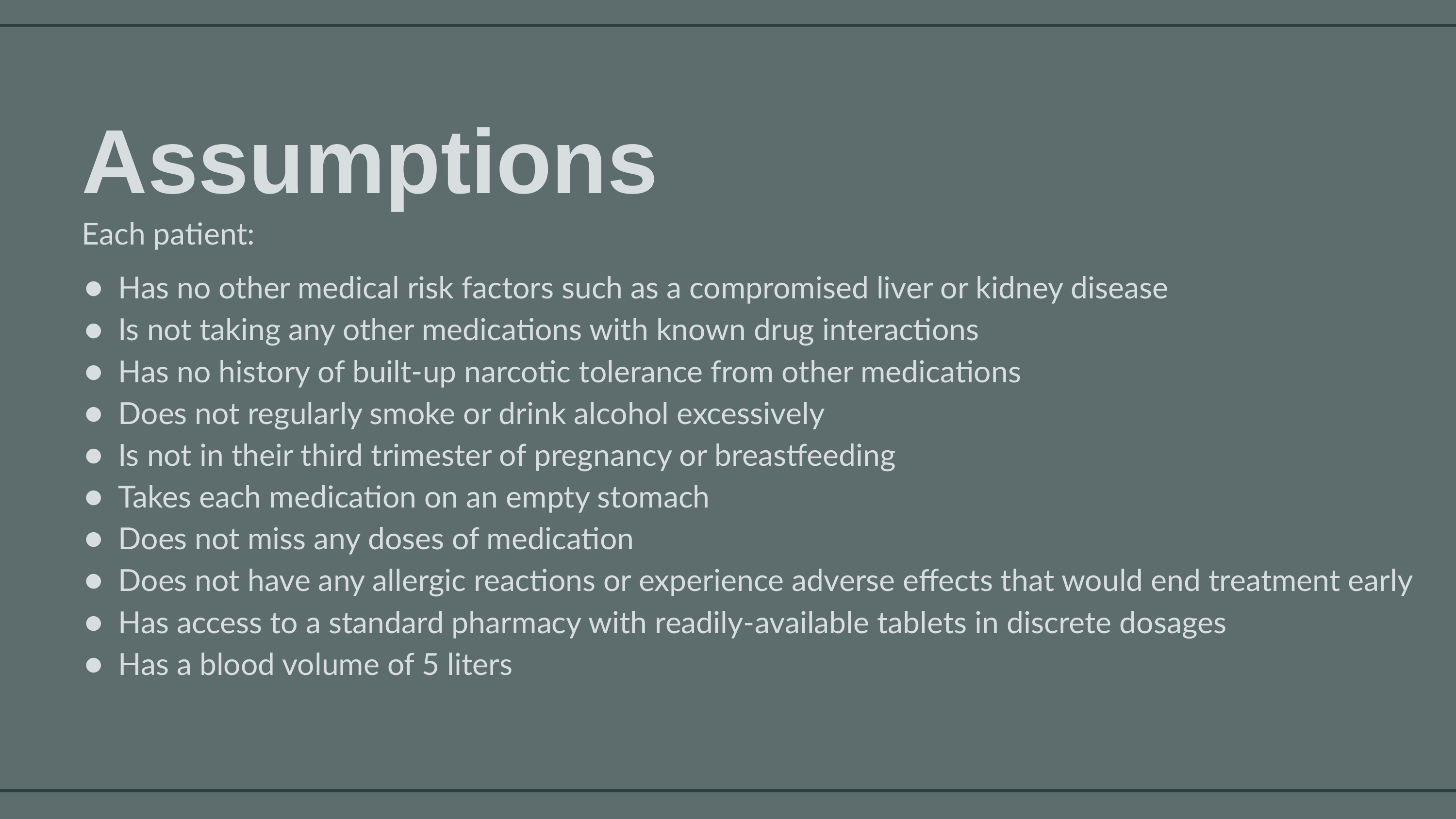

Assumptions
Each patient:
Has no other medical risk factors such as a compromised liver or kidney disease
Is not taking any other medications with known drug interactions
Has no history of built-up narcotic tolerance from other medications
Does not regularly smoke or drink alcohol excessively
Is not in their third trimester of pregnancy or breastfeeding
Takes each medication on an empty stomach
Does not miss any doses of medication
Does not have any allergic reactions or experience adverse effects that would end treatment early
Has access to a standard pharmacy with readily-available tablets in discrete dosages
Has a blood volume of 5 liters